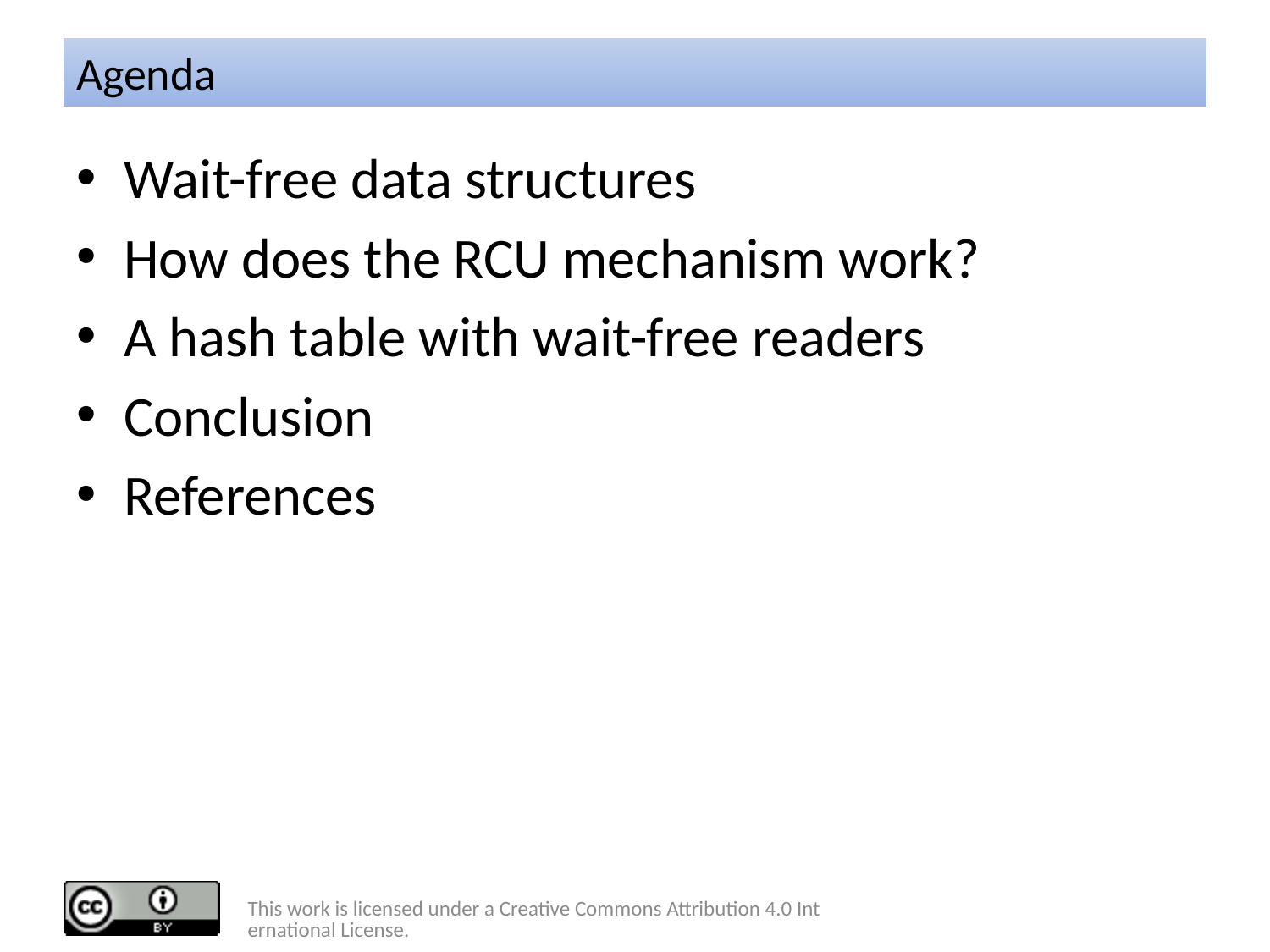

# Agenda
Wait-free data structures
How does the RCU mechanism work?
A hash table with wait-free readers
Conclusion
References
This work is licensed under a Creative Commons Attribution 4.0 International License.